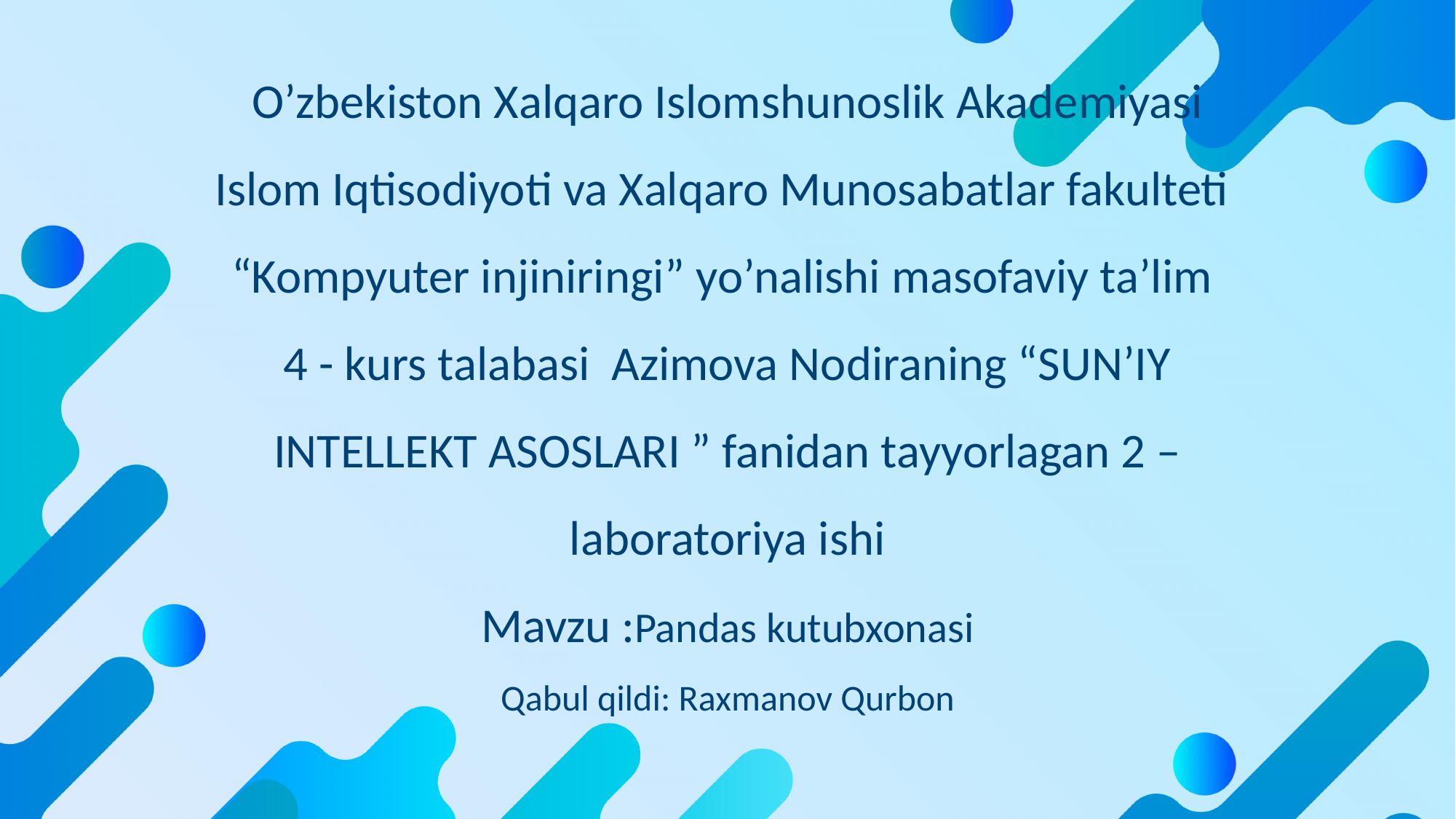

# O’zbekiston Xalqaro Islomshunoslik Akademiyasi Islom Iqtisodiyoti va Xalqaro Munosabatlar fakulteti “Kompyuter injiniringi” yo’nalishi masofaviy ta’lim 4 - kurs talabasi  Azimova Nodiraning “SUN’IY INTELLEKT ASOSLARI ” fanidan tayyorlagan 2 – laboratoriya ishi Mavzu :Pandas kutubxonasi
Qabul qildi: Raxmanov Qurbon